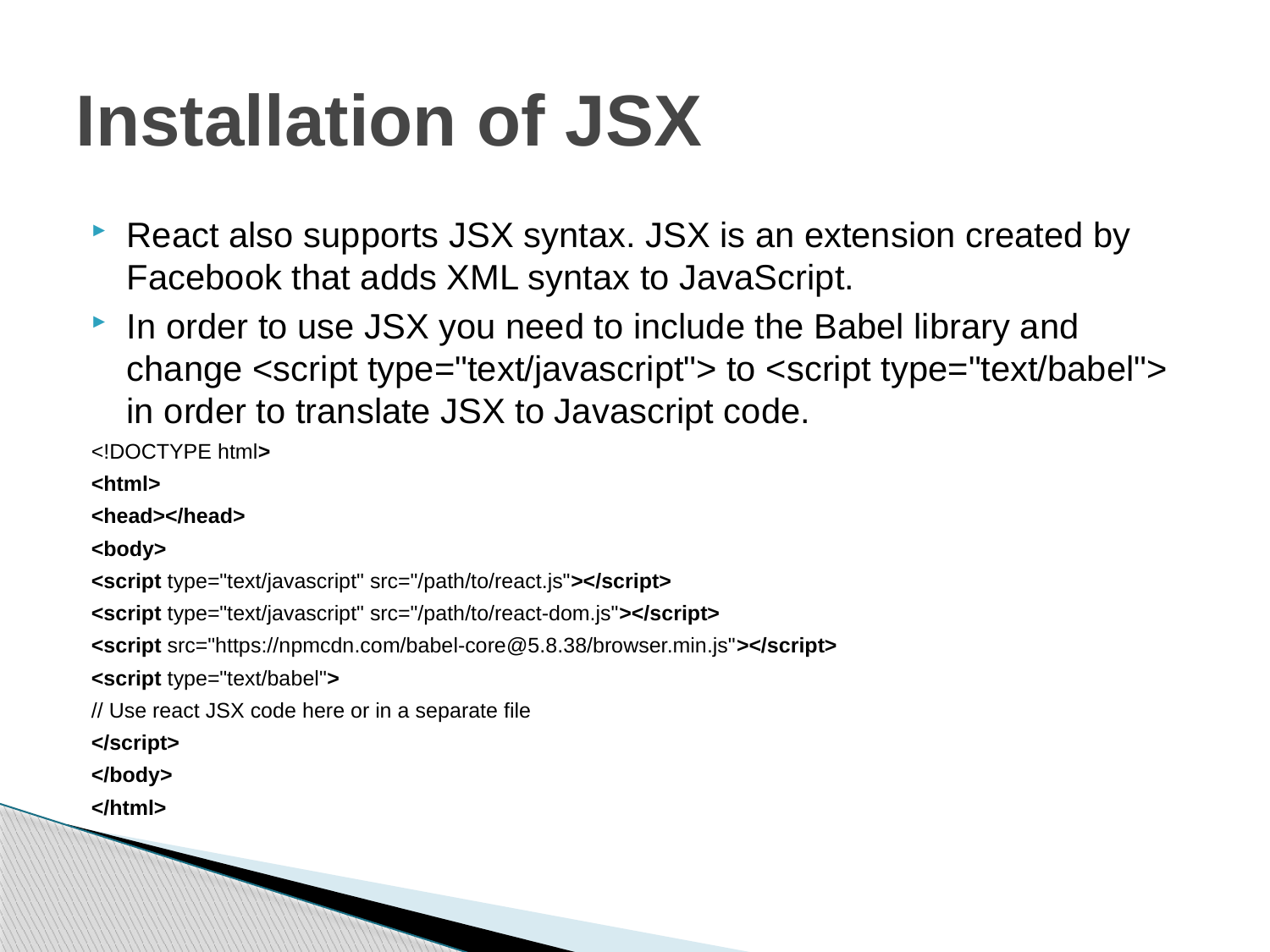

# Installation of JSX
React also supports JSX syntax. JSX is an extension created by Facebook that adds XML syntax to JavaScript.
In order to use JSX you need to include the Babel library and change <script type="text/javascript"> to <script type="text/babel"> in order to translate JSX to Javascript code.
<!DOCTYPE html>
<html>
<head></head>
<body>
<script type="text/javascript" src="/path/to/react.js"></script>
<script type="text/javascript" src="/path/to/react-dom.js"></script>
<script src="https://npmcdn.com/babel-core@5.8.38/browser.min.js"></script>
<script type="text/babel">
// Use react JSX code here or in a separate file
</script>
</body>
</html>